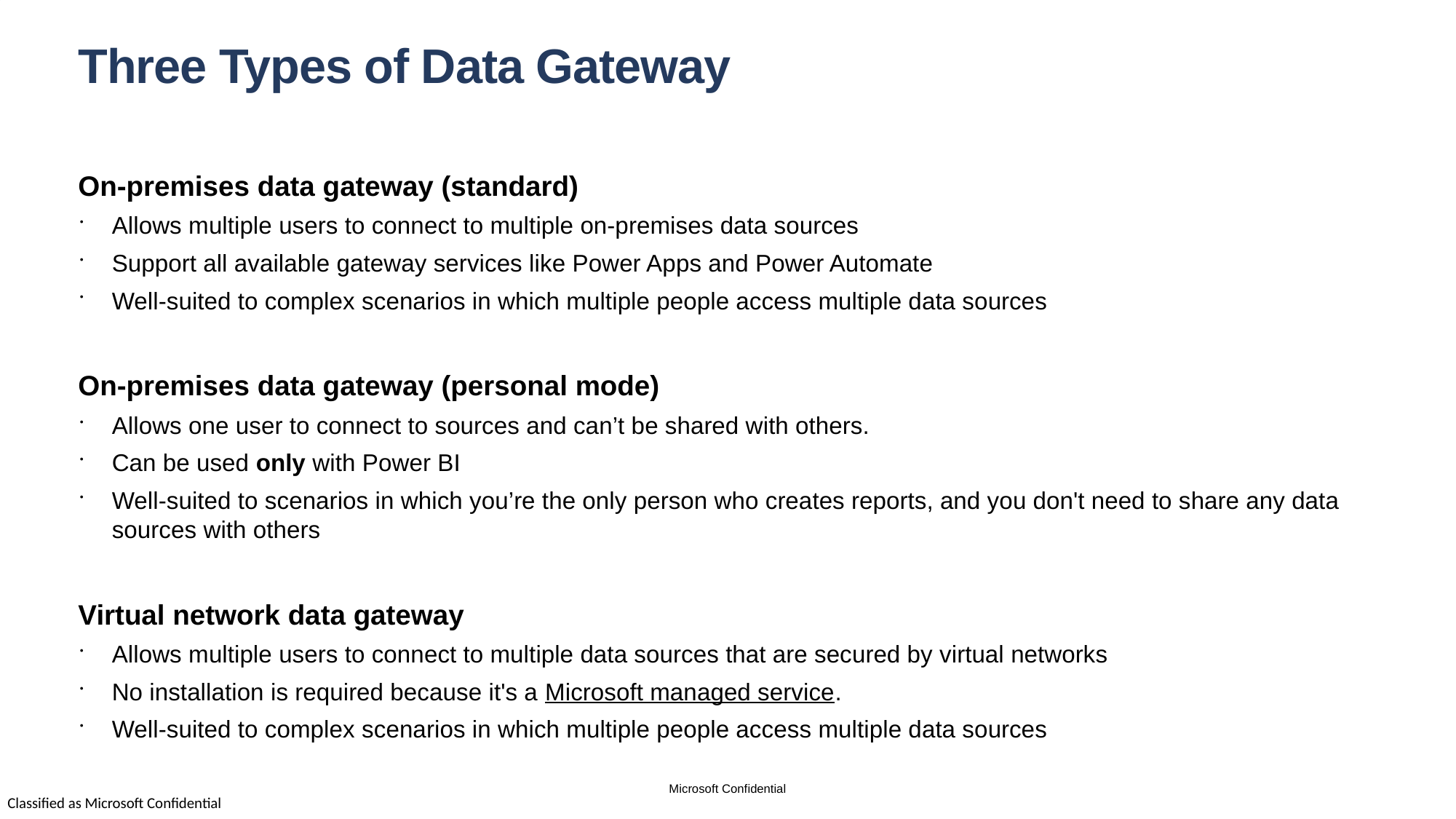

# Three Types of Data Gateway
On-premises data gateway (standard)
Allows multiple users to connect to multiple on-premises data sources
Support all available gateway services like Power Apps and Power Automate
Well-suited to complex scenarios in which multiple people access multiple data sources

On-premises data gateway (personal mode)
Allows one user to connect to sources and can’t be shared with others.
Can be used only with Power BI
Well-suited to scenarios in which you’re the only person who creates reports, and you don't need to share any data sources with others

Virtual network data gateway
Allows multiple users to connect to multiple data sources that are secured by virtual networks
No installation is required because it's a Microsoft managed service.
Well-suited to complex scenarios in which multiple people access multiple data sources
Microsoft Confidential